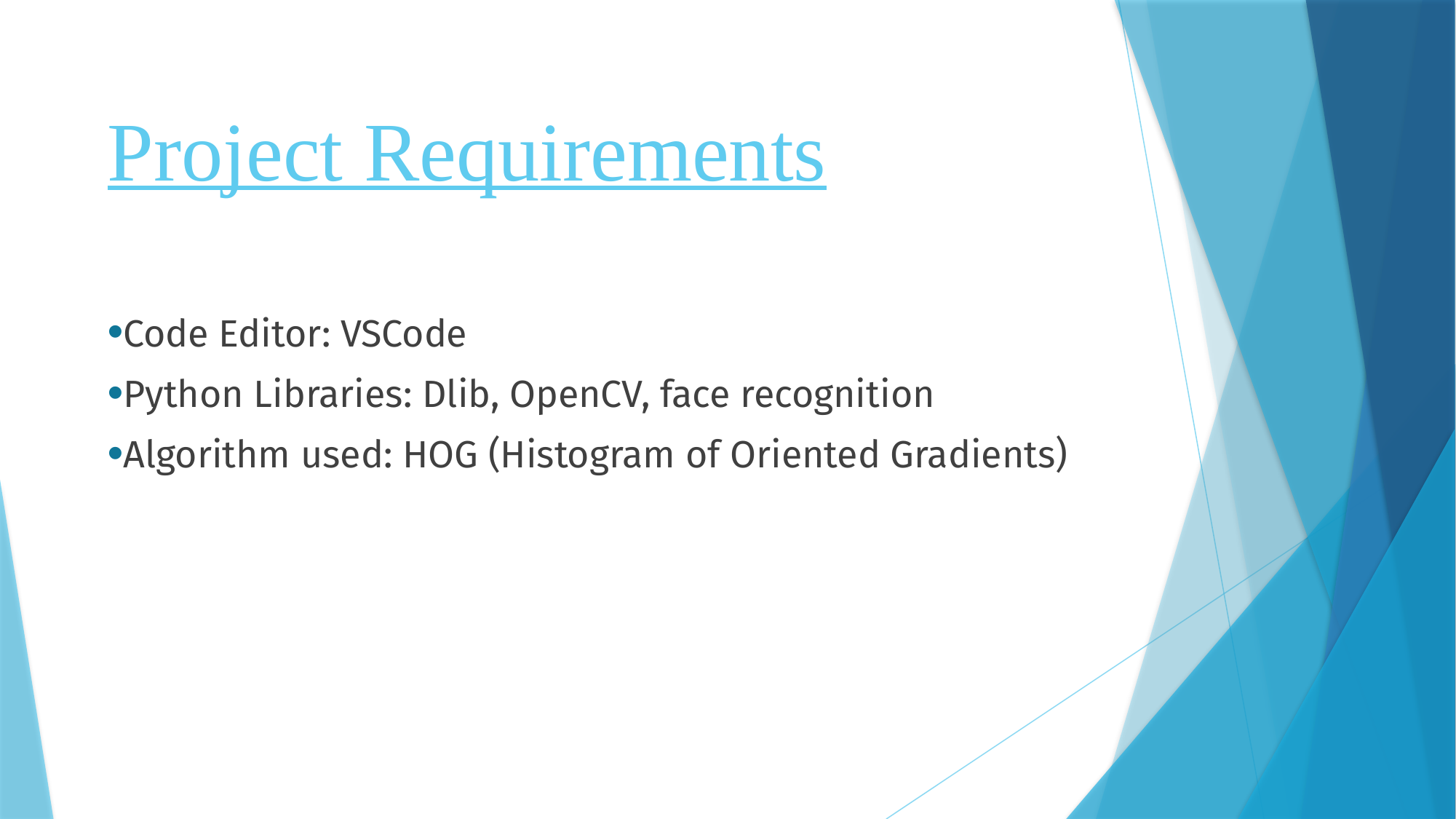

# Project Requirements

Code Editor: VSCode
Python Libraries: Dlib, OpenCV, face recognition
Algorithm used: HOG (Histogram of Oriented Gradients)